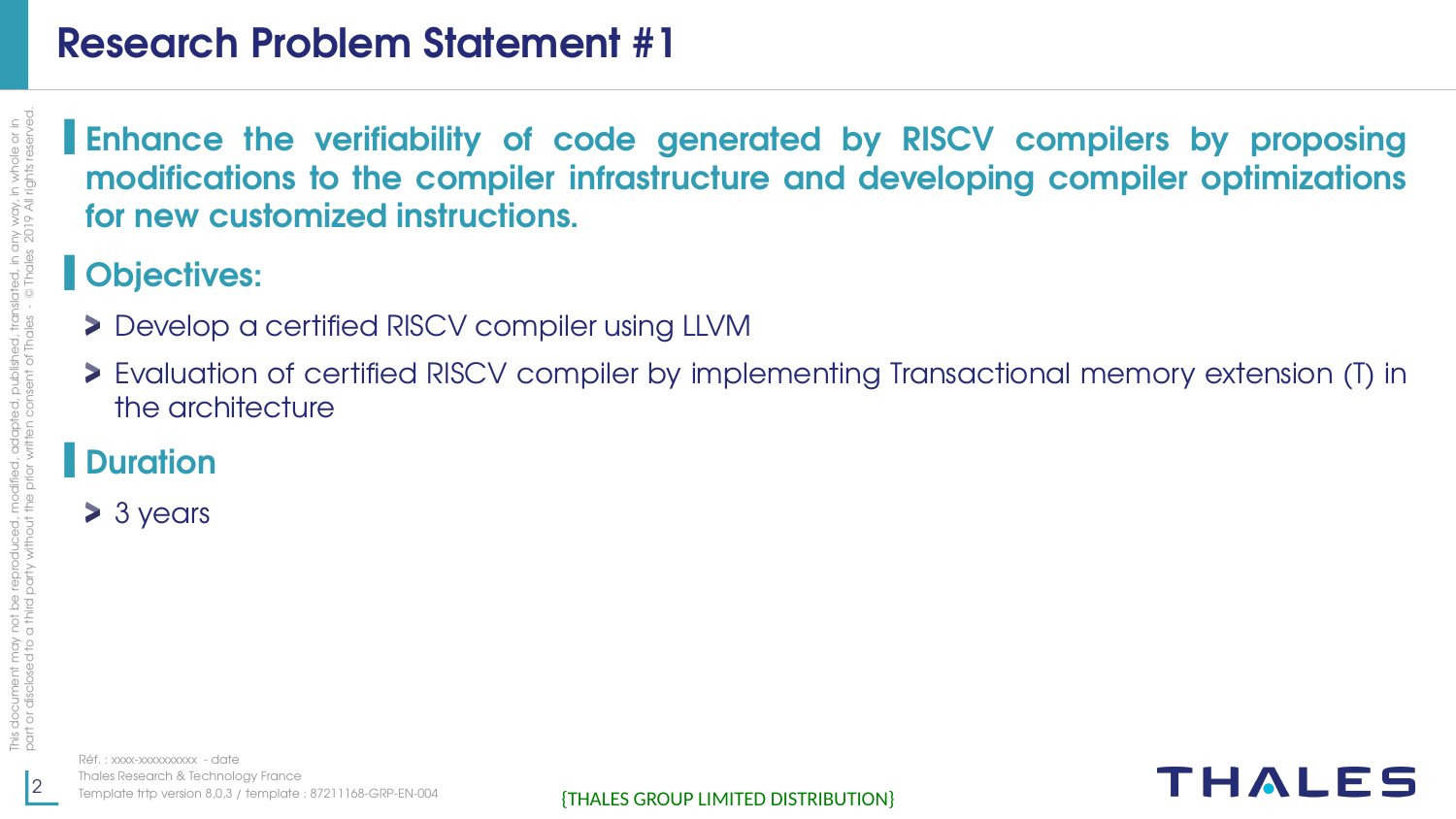

# Research Problem Statement #1
Enhance the verifiability of code generated by RISCV compilers by proposing modifications to the compiler infrastructure and developing compiler optimizations for new customized instructions.
Objectives:
Develop a certified RISCV compiler using LLVM
Evaluation of certified RISCV compiler by implementing Transactional memory extension (T) in the architecture
Duration
3 years